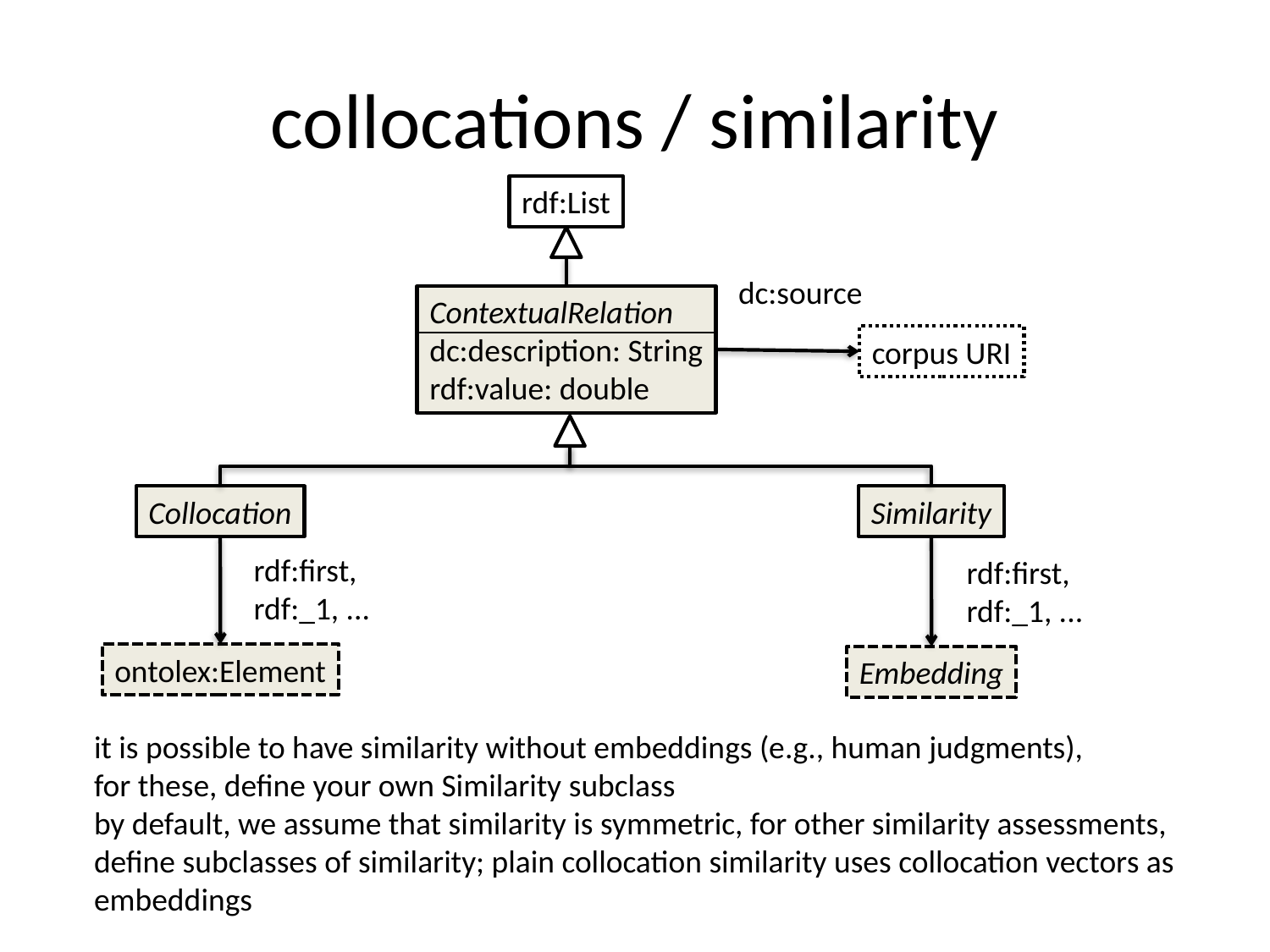

# collocations / similarity
rdf:List

dc:source
ContextualRelation
dc:description: String
rdf:value: double

corpus URI
Collocation
Similarity
rdf:first,
rdf:_1, ...
rdf:first,
rdf:_1, ...
ontolex:Element
Embedding
it is possible to have similarity without embeddings (e.g., human judgments),
for these, define your own Similarity subclass
by default, we assume that similarity is symmetric, for other similarity assessments,
define subclasses of similarity; plain collocation similarity uses collocation vectors as
embeddings